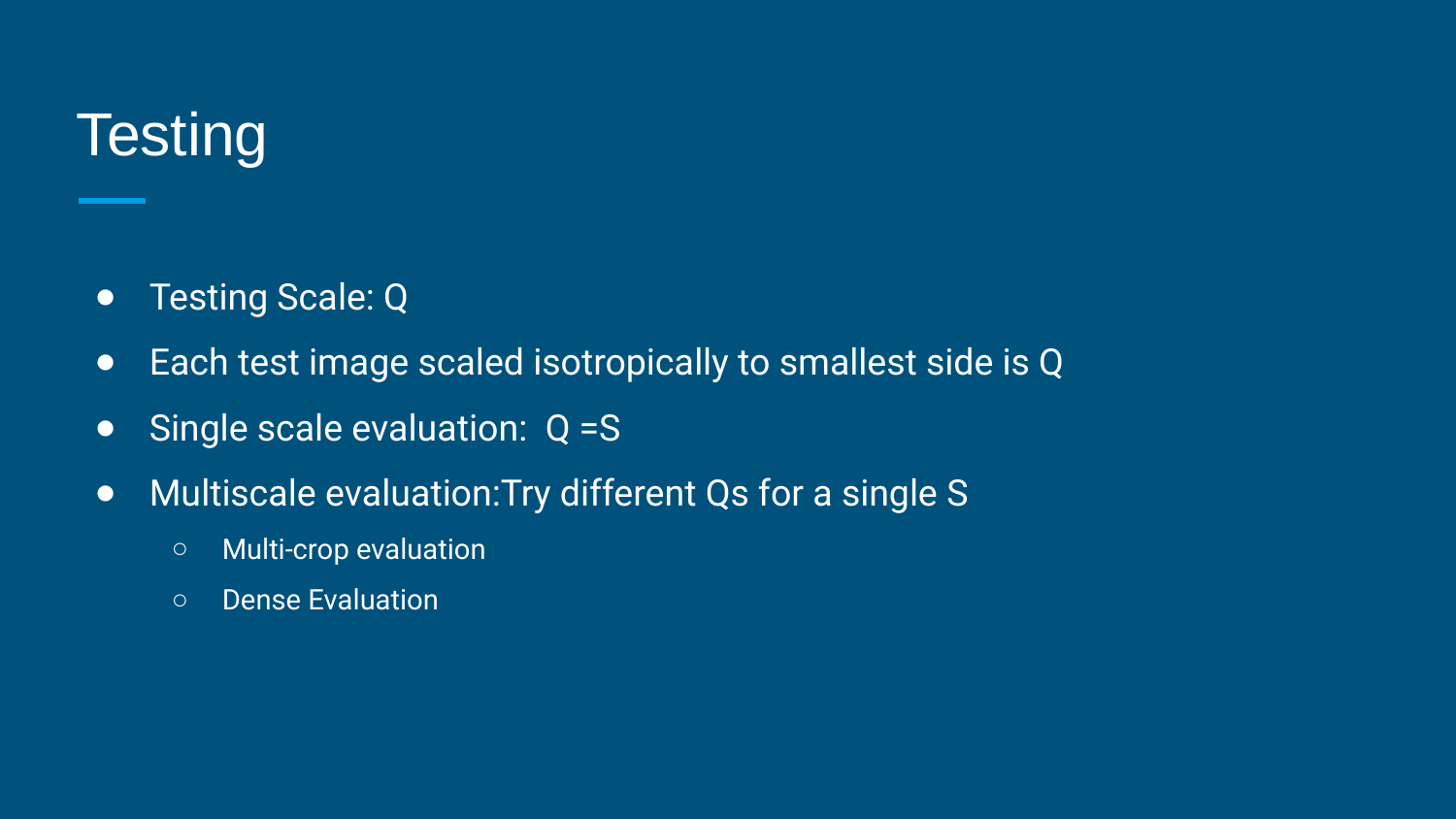

# Testing
Testing Scale: Q
Each test image scaled isotropically to smallest side is Q
Single scale evaluation:  Q =S
Multiscale evaluation:Try different Qs for a single S
Multi-crop evaluation
Dense Evaluation